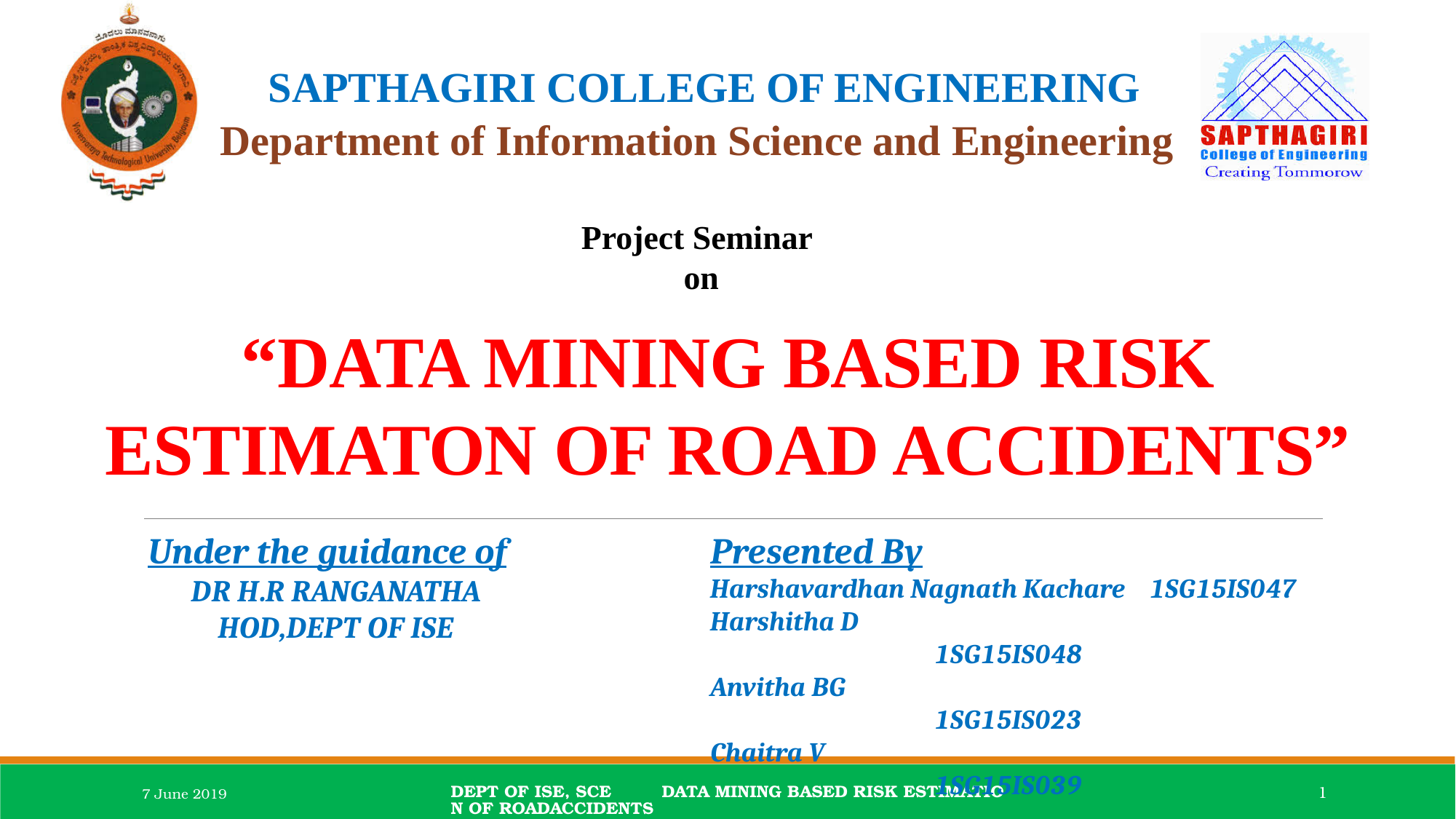

SAPTHAGIRI COLLEGE OF ENGINEERING
Department of Information Science and Engineering
Project Seminar
 on

# “DATA MINING BASED RISK ESTIMATON OF ROAD ACCIDENTS”
Under the guidance of
DR H.R RANGANATHA
HOD,DEPT OF ISE

Presented By
Harshavardhan Nagnath Kachare    1SG15IS047
Harshitha D 						 1SG15IS048
Anvitha BG						 1SG15IS023
Chaitra V						 1SG15IS039

7 June 2019
dept of ISE, SCE         DATA MINING BASED RISK ESTIMATION OF ROADACCIDENTS
1